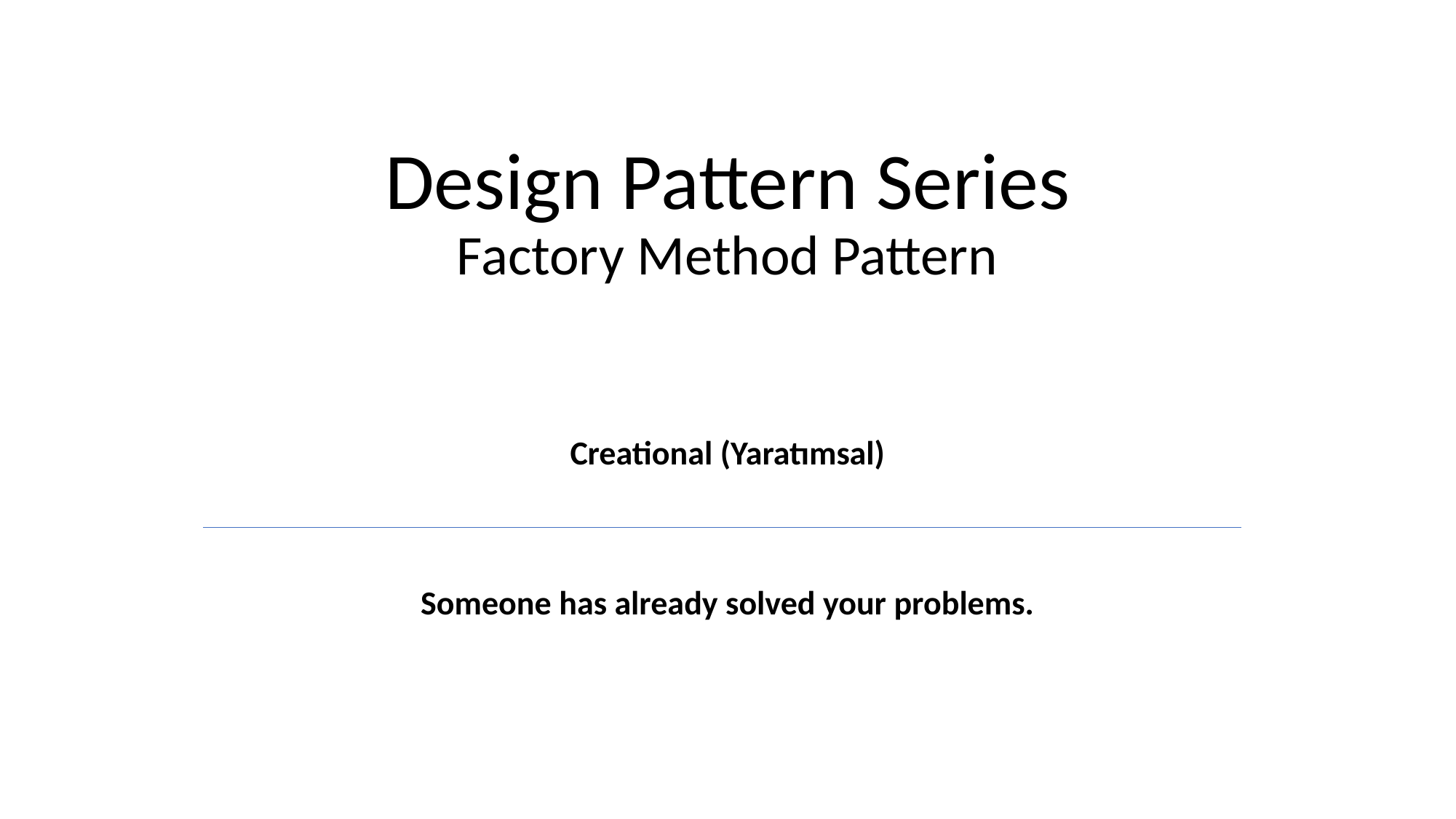

# Design Pattern Series Factory Method Pattern
Creational (Yaratımsal)

Someone has already solved your problems.